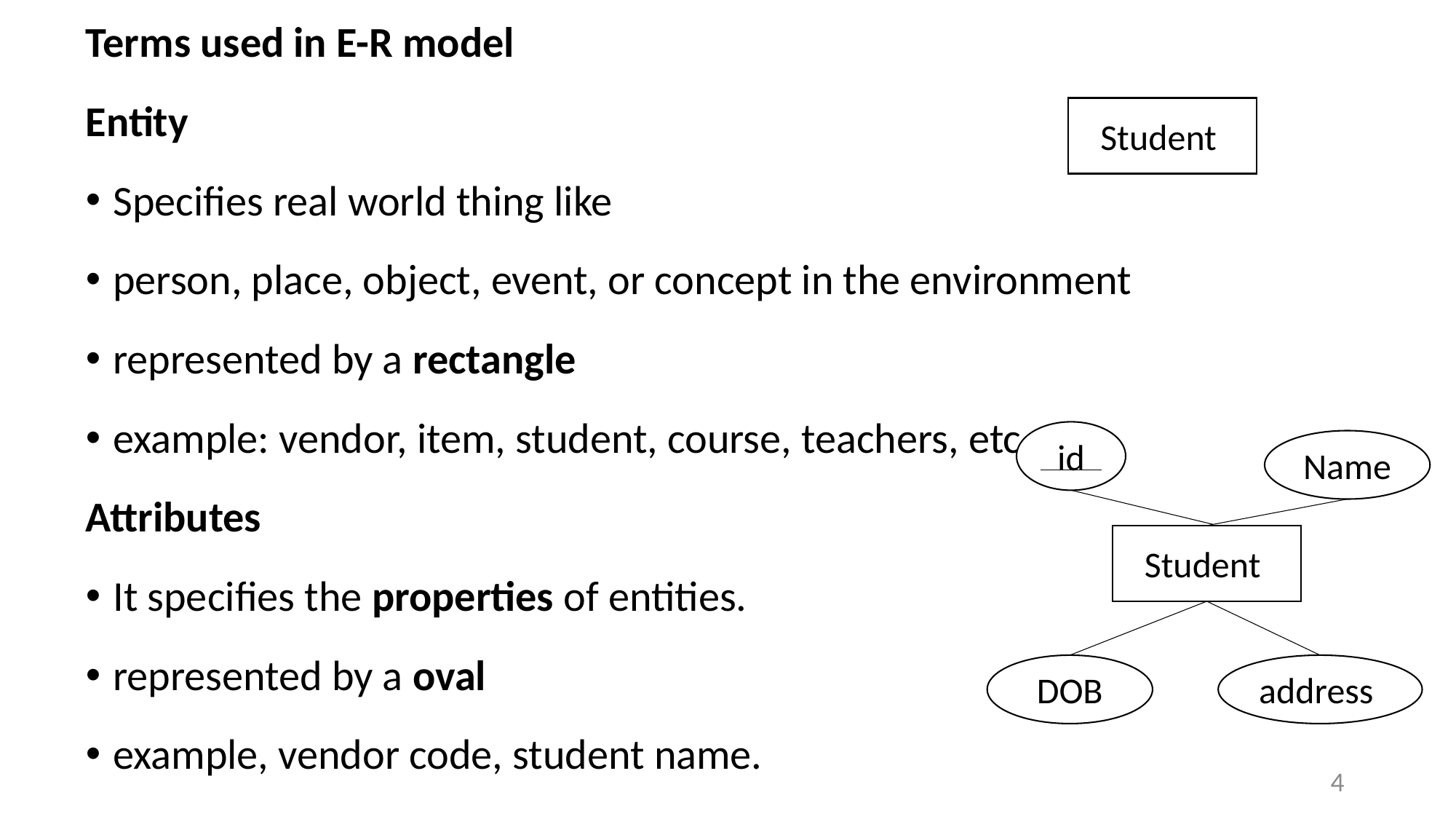

Terms used in E-R model
Entity
Specifies real world thing like
person, place, object, event, or concept in the environment
represented by a rectangle
example: vendor, item, student, course, teachers, etc.
Attributes
It specifies the properties of entities.
represented by a oval
example, vendor code, student name.

Student
id
Name
Student
DOB
address
4